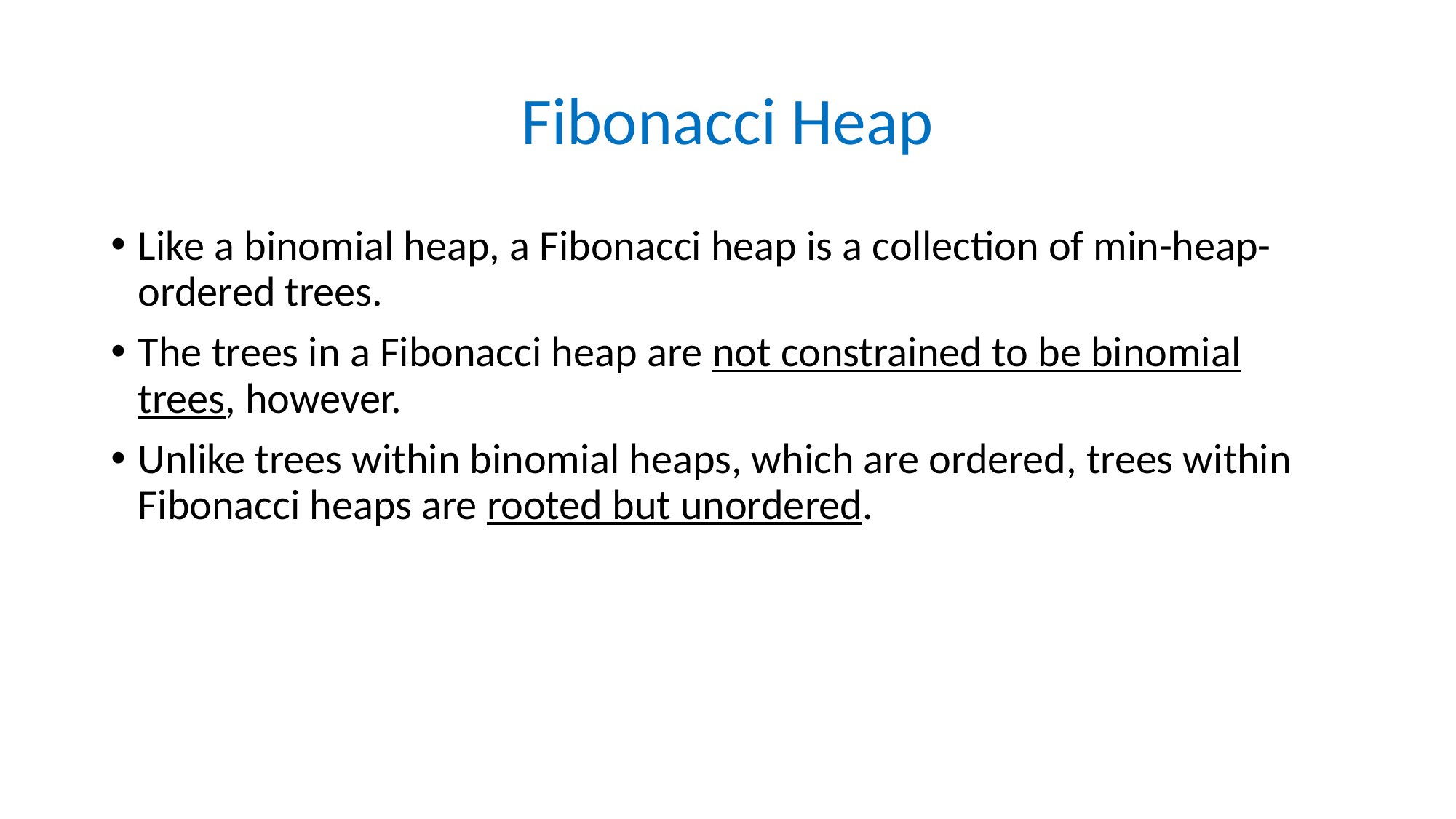

# Fibonacci Heap
Like a binomial heap, a Fibonacci heap is a collection of min-heap-ordered trees.
The trees in a Fibonacci heap are not constrained to be binomial trees, however.
Unlike trees within binomial heaps, which are ordered, trees within Fibonacci heaps are rooted but unordered.